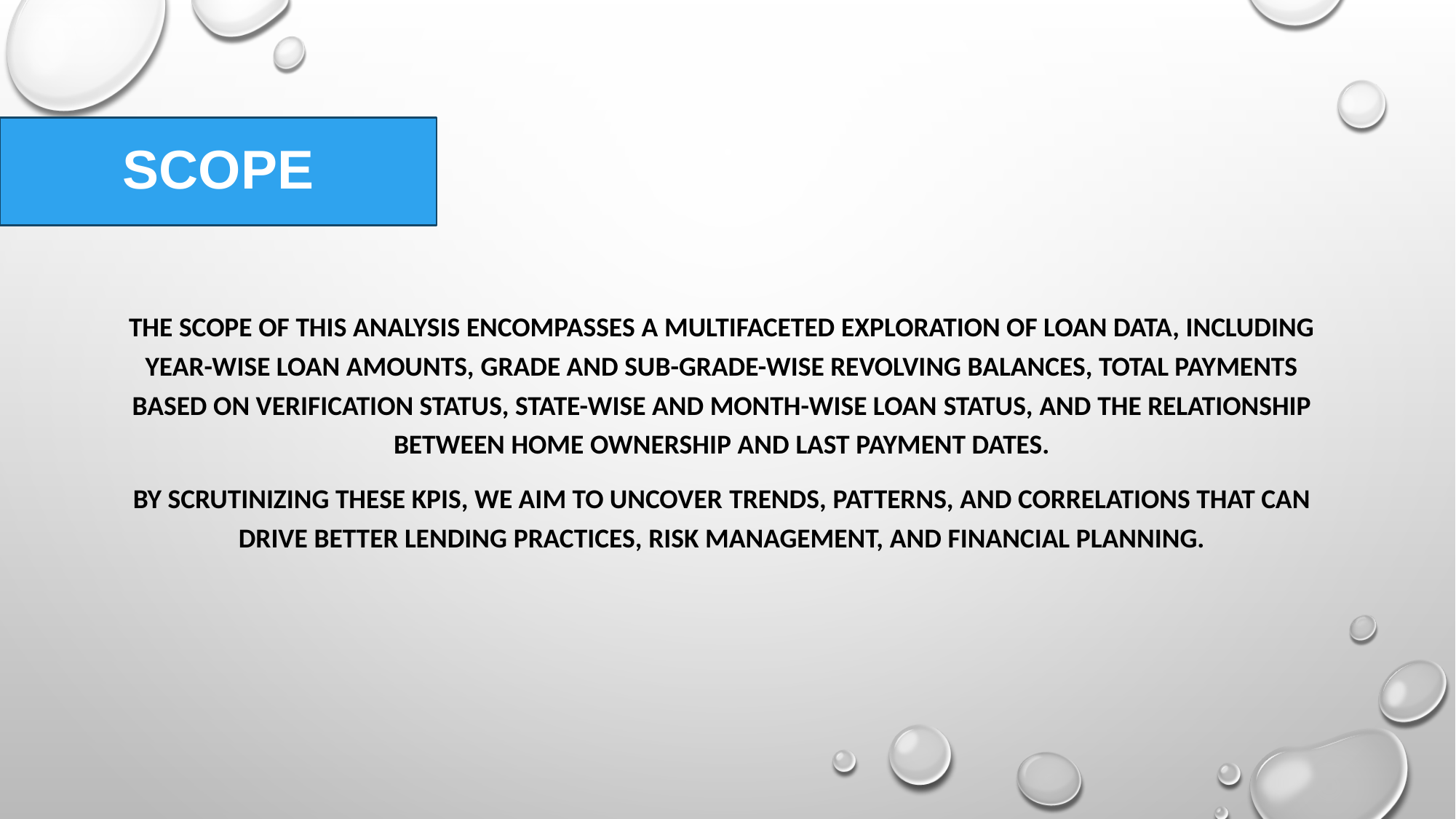

# SCOPE
The scope of this analysis encompasses a multifaceted exploration of loan data, including year-wise loan amounts, grade and sub-grade-wise revolving balances, total payments based on verification status, state-wise and month-wise loan status, and the relationship between home ownership and last payment dates.
By scrutinizing these KPIs, we aim to uncover trends, patterns, and correlations that can drive better lending practices, risk management, and financial planning.